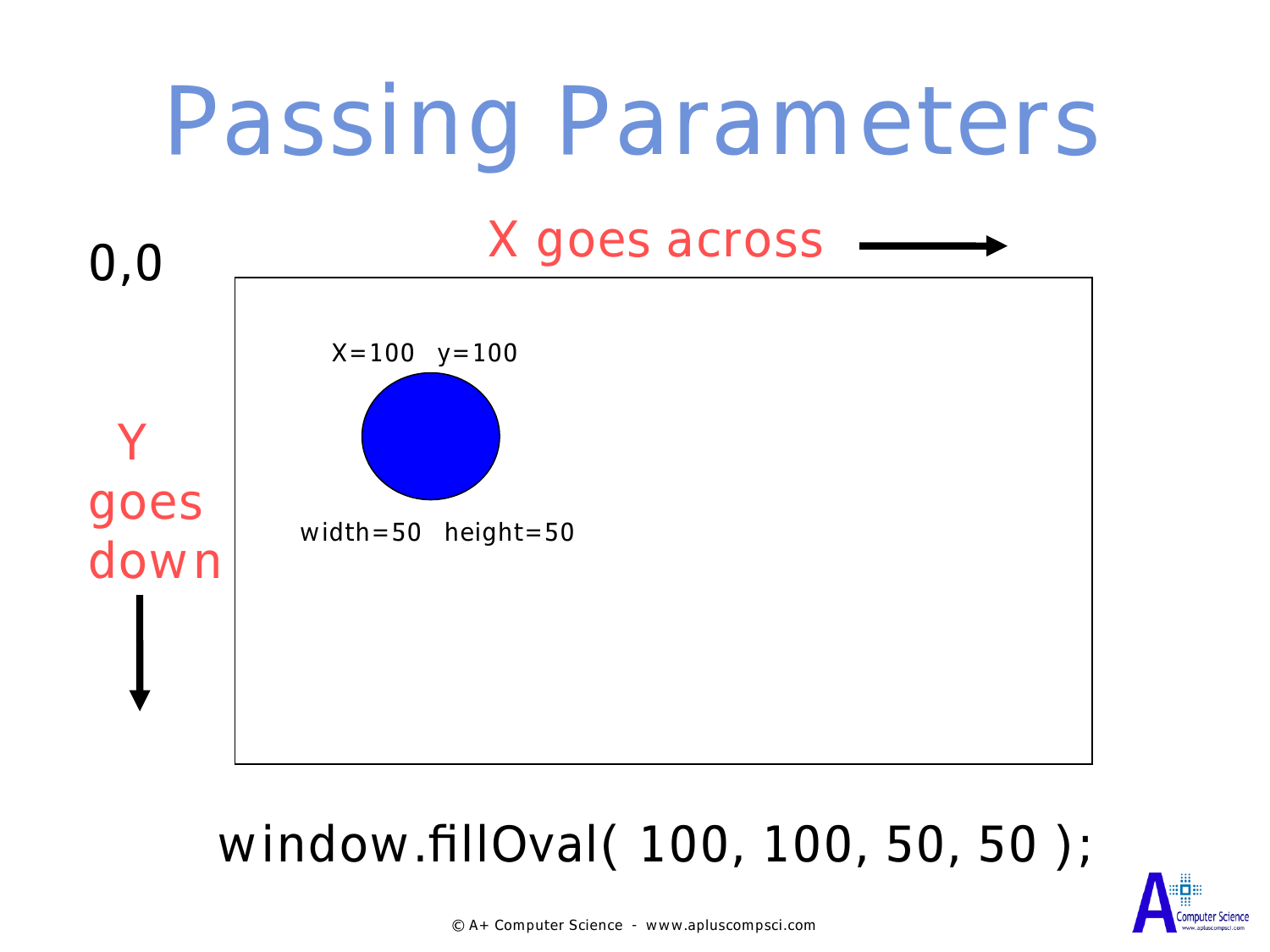

Passing Parameters
X goes across
0,0

X=100   y=100

  Y
goes
down
width=50   height=50

window.fillOval( 100, 100, 50, 50 );

© A+ Computer Science  -  www.apluscompsci.com